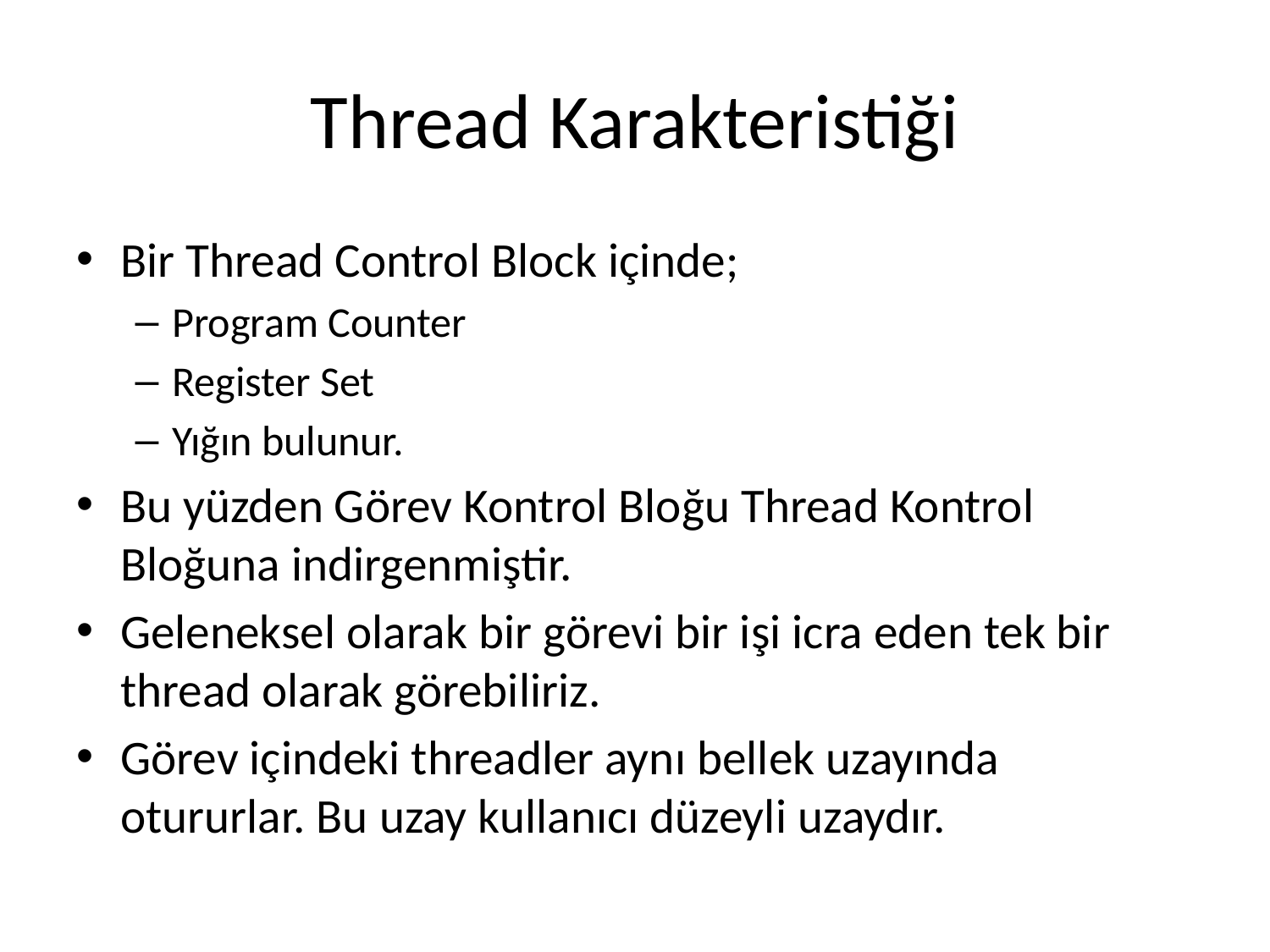

# Thread Karakteristiği
Bir Thread Control Block içinde;
Program Counter
Register Set
Yığın bulunur.
Bu yüzden Görev Kontrol Bloğu Thread Kontrol Bloğuna indirgenmiştir.
Geleneksel olarak bir görevi bir işi icra eden tek bir thread olarak görebiliriz.
Görev içindeki threadler aynı bellek uzayında otururlar. Bu uzay kullanıcı düzeyli uzaydır.